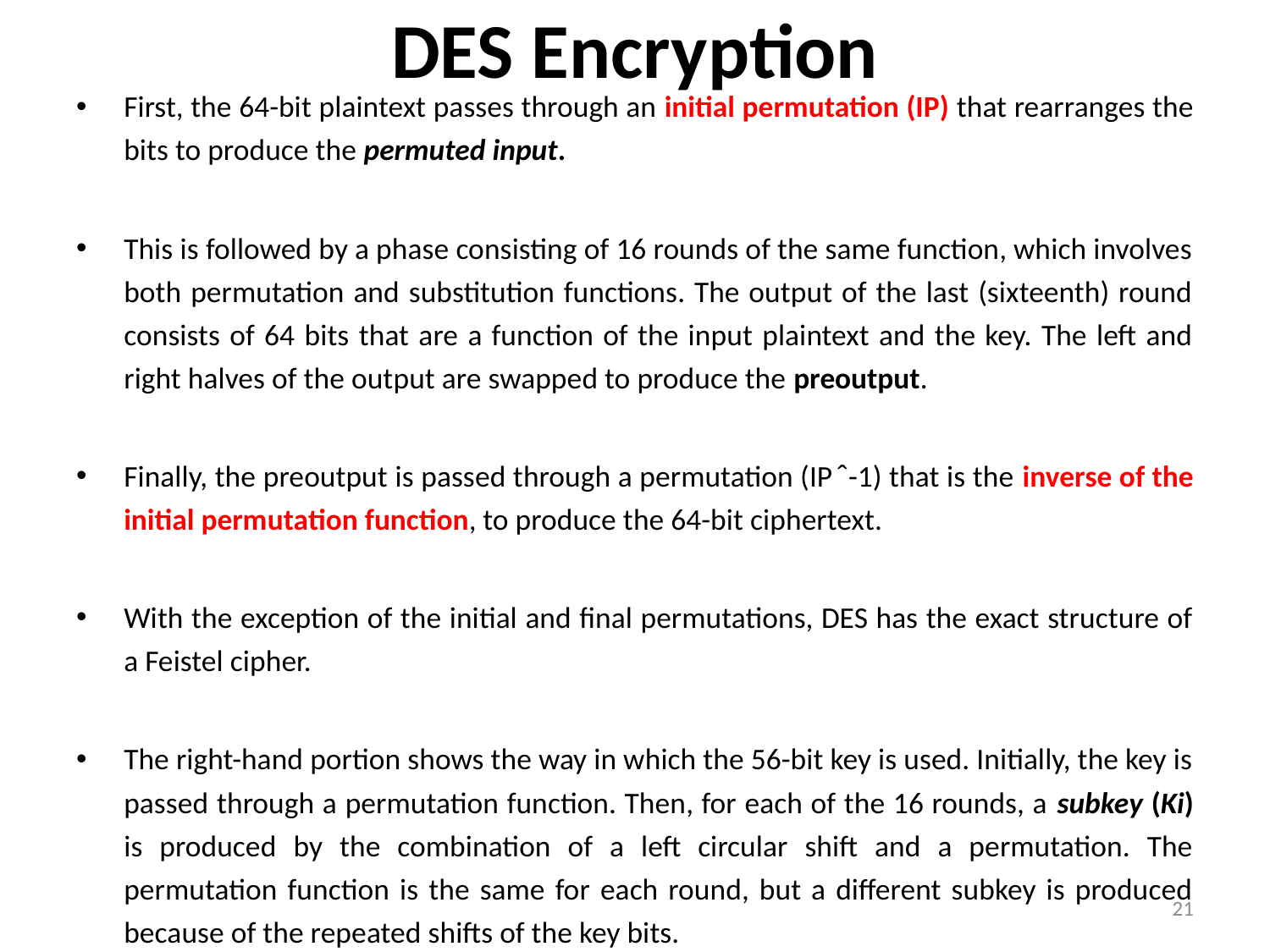

# DES Encryption
First, the 64-bit plaintext passes through an initial permutation (IP) that rearranges the bits to produce the permuted input.

This is followed by a phase consisting of 16 rounds of the same function, which involves both permutation and substitution functions. The output of the last (sixteenth) round consists of 64 bits that are a function of the input plaintext and the key. The left and right halves of the output are swapped to produce the preoutput.

Finally, the preoutput is passed through a permutation (IP ̂ -1) that is the inverse of the initial permutation function, to produce the 64-bit ciphertext.

With the exception of the initial and final permutations, DES has the exact structure of a Feistel cipher.

The right-hand portion shows the way in which the 56-bit key is used. Initially, the key is passed through a permutation function. Then, for each of the 16 rounds, a subkey (Ki) is produced by the combination of a left circular shift and a permutation. The permutation function is the same for each round, but a different subkey is produced because of the repeated shifts of the key bits.

21